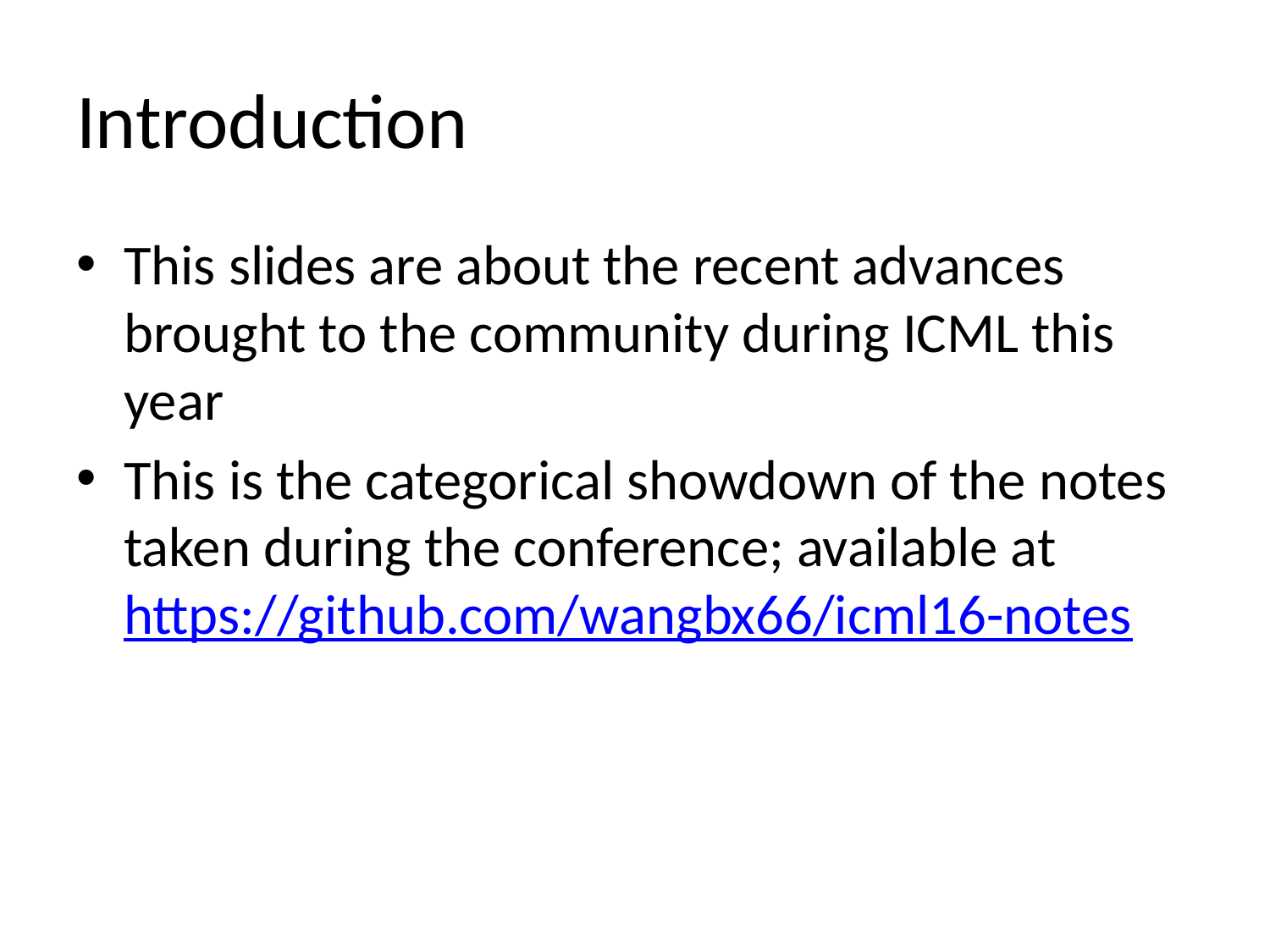

# Introduction
This slides are about the recent advances brought to the community during ICML this year
This is the categorical showdown of the notes taken during the conference; available at https://github.com/wangbx66/icml16-notes